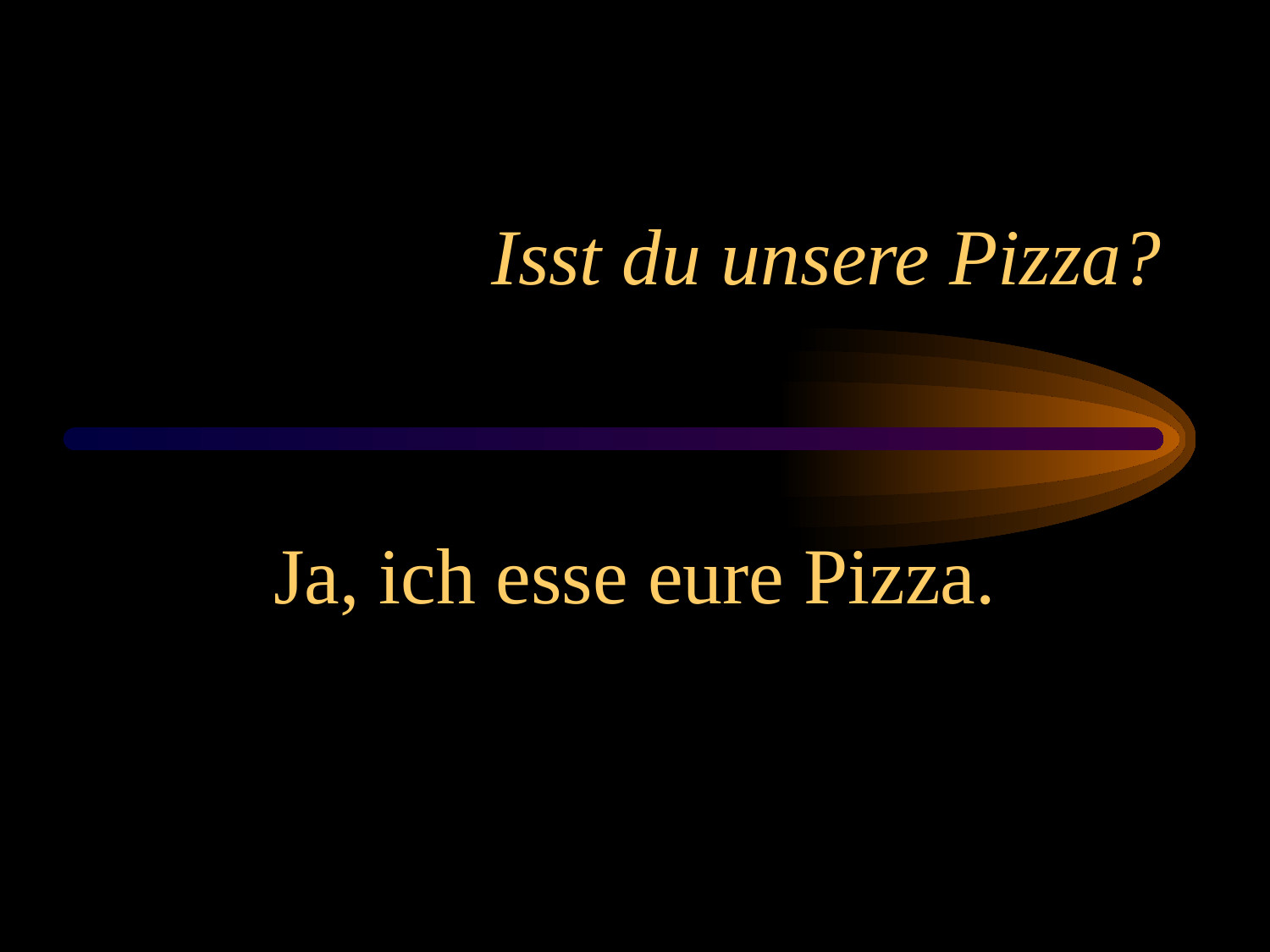

# Isst du unsere Pizza?
Ja, ich esse eure Pizza.